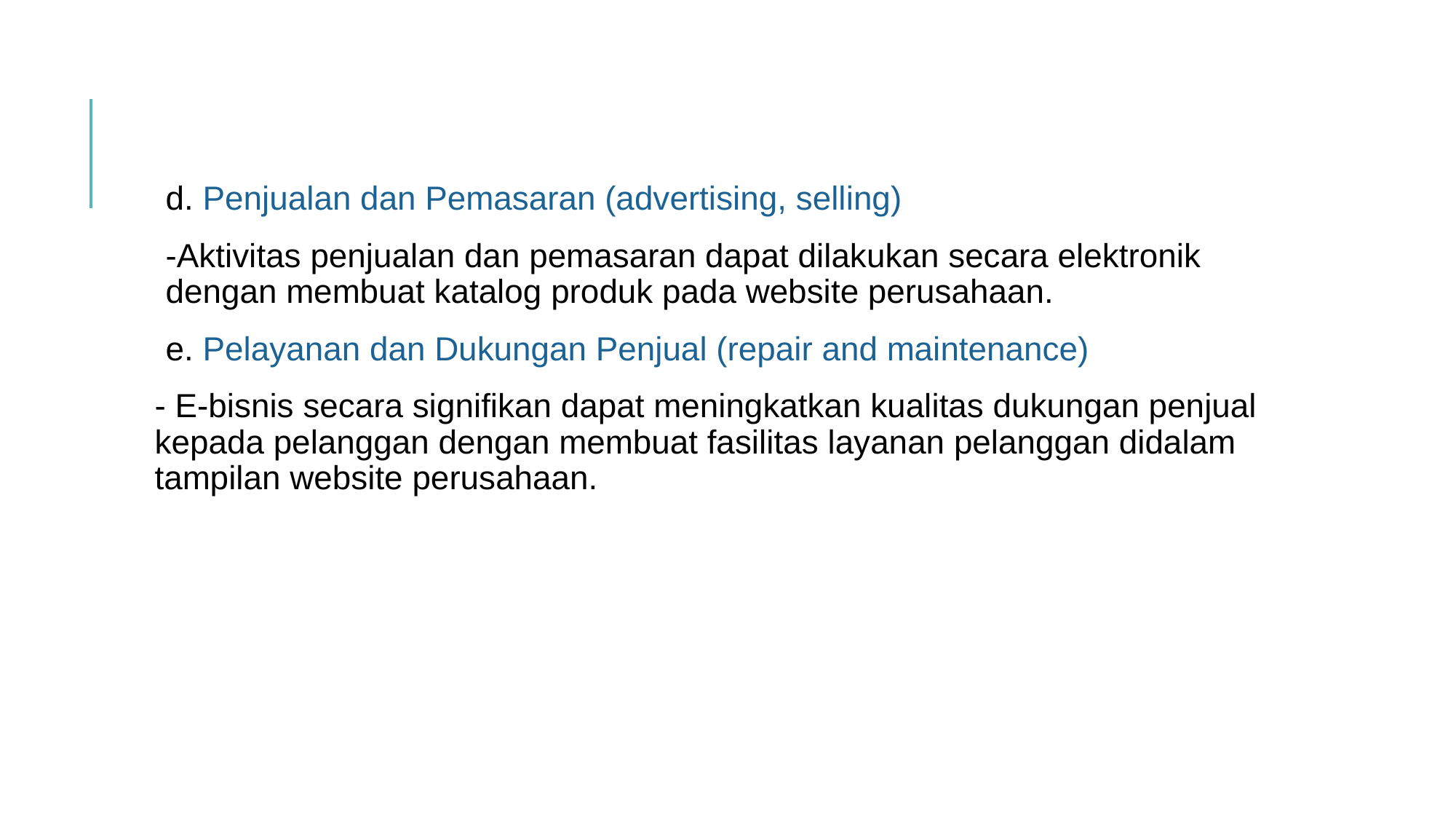

d. Penjualan dan Pemasaran (advertising, selling)
-Aktivitas penjualan dan pemasaran dapat dilakukan secara elektronik dengan membuat katalog produk pada website perusahaan.
e. Pelayanan dan Dukungan Penjual (repair and maintenance)
- E-bisnis secara signifikan dapat meningkatkan kualitas dukungan penjual kepada pelanggan dengan membuat fasilitas layanan pelanggan didalam tampilan website perusahaan.